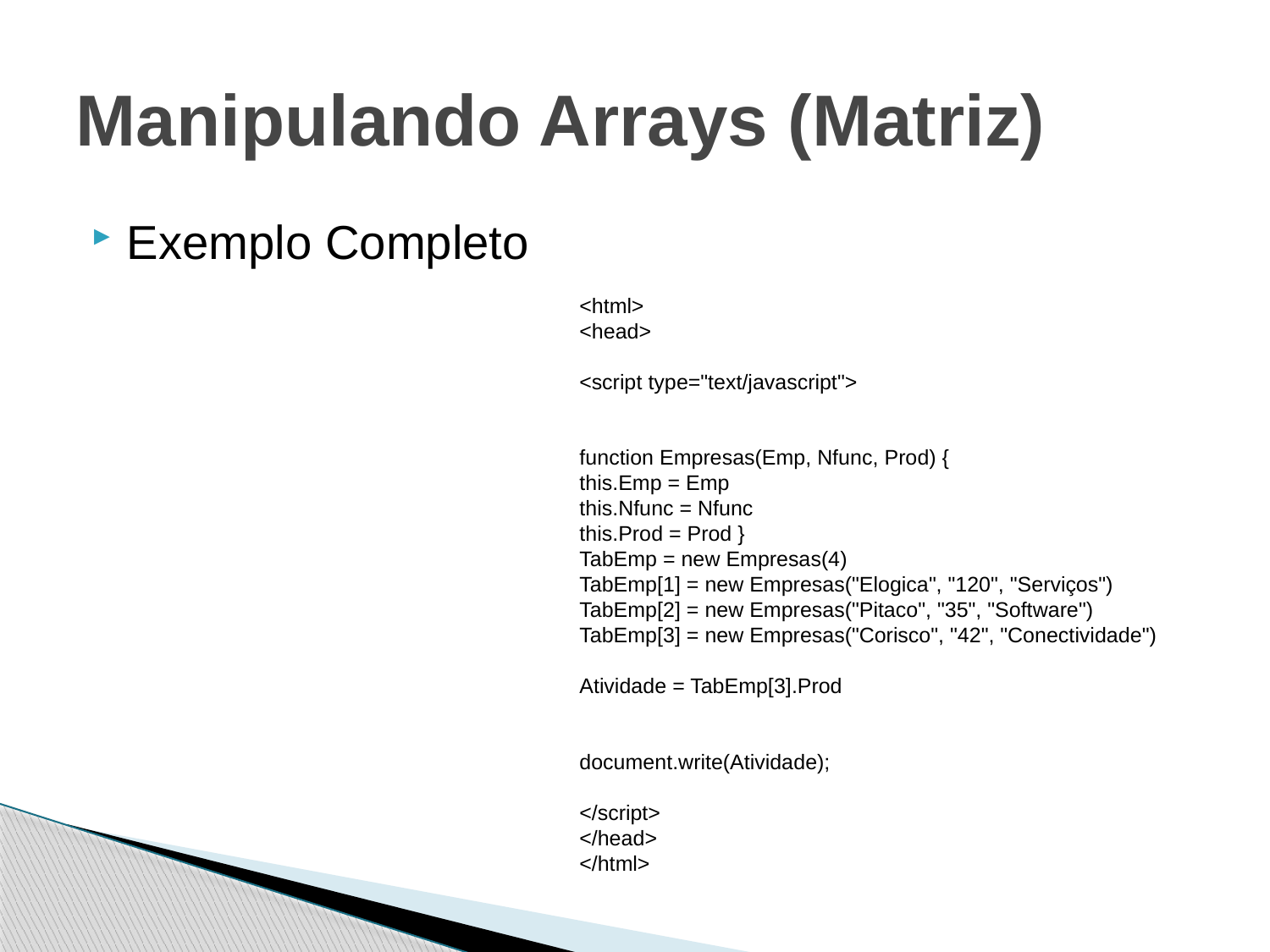

# Manipulando Arrays (Matriz)
Exemplo Completo
<html>
<head>

<script type="text/javascript">

function Empresas(Emp, Nfunc, Prod) {
this.Emp = Emp
this.Nfunc = Nfunc
this.Prod = Prod }
TabEmp = new Empresas(4)
TabEmp[1] = new Empresas("Elogica", "120", "Serviços")
TabEmp[2] = new Empresas("Pitaco", "35", "Software")
TabEmp[3] = new Empresas("Corisco", "42", "Conectividade")

Atividade = TabEmp[3].Prod

document.write(Atividade);

</script>
</head>
</html>